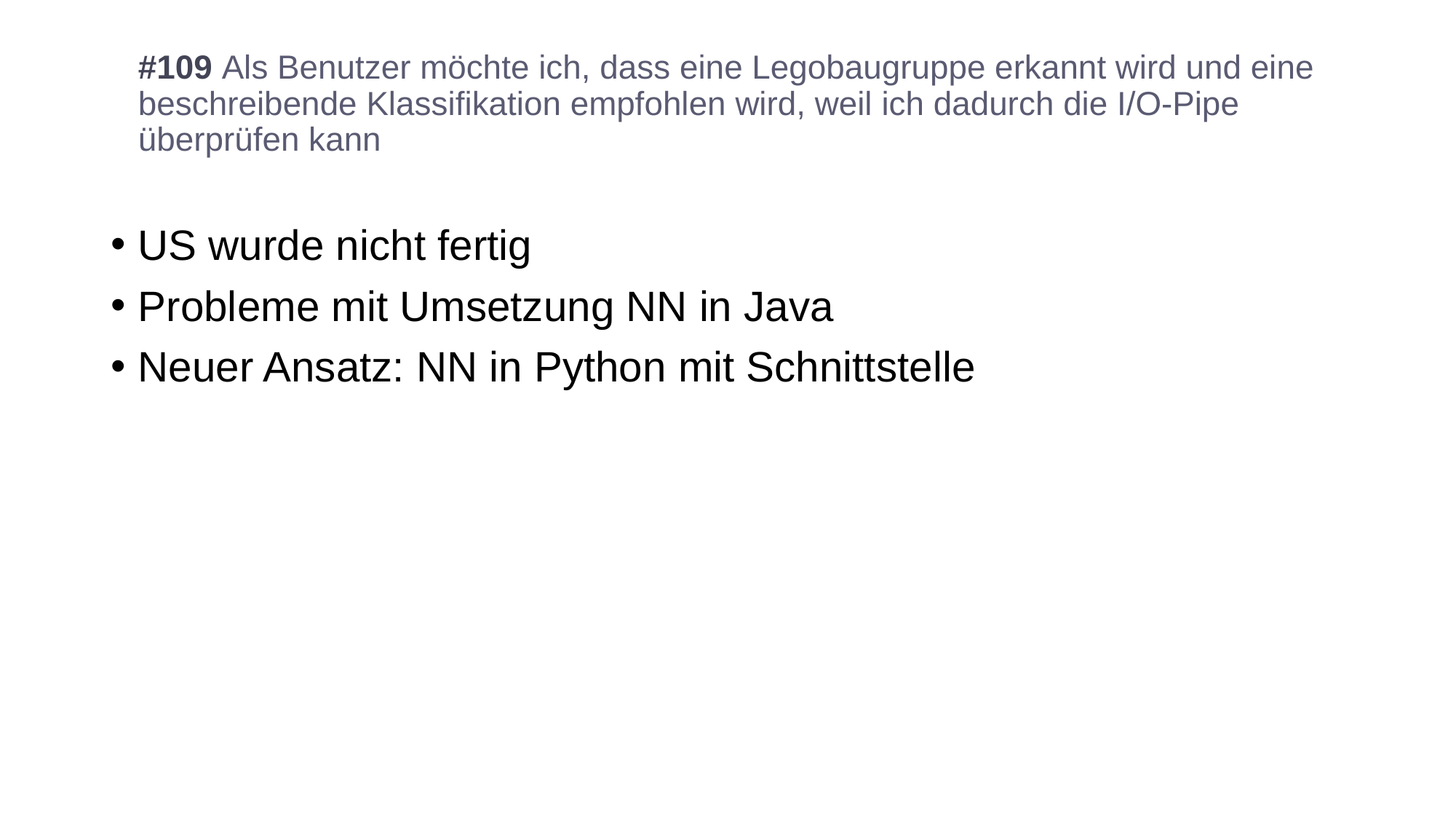

# #109 Als Benutzer möchte ich, dass eine Legobaugruppe erkannt wird und eine beschreibende Klassifikation empfohlen wird, weil ich dadurch die I/O-Pipe überprüfen kann
US wurde nicht fertig
Probleme mit Umsetzung NN in Java
Neuer Ansatz: NN in Python mit Schnittstelle